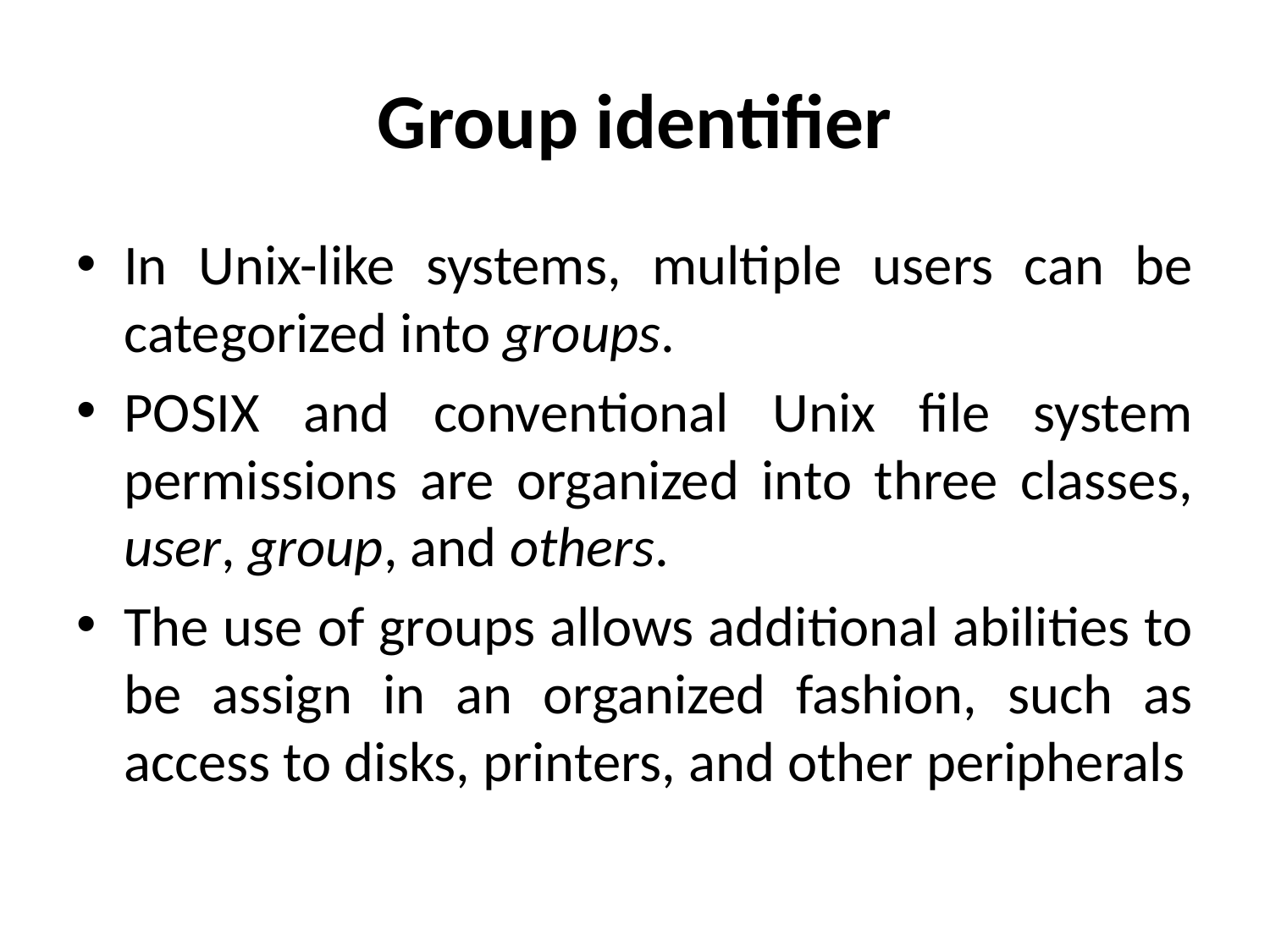

# Group identifier
In Unix-like systems, multiple users can be categorized into groups.
POSIX and conventional Unix file system permissions are organized into three classes, user, group, and others.
The use of groups allows additional abilities to be assign in an organized fashion, such as access to disks, printers, and other peripherals